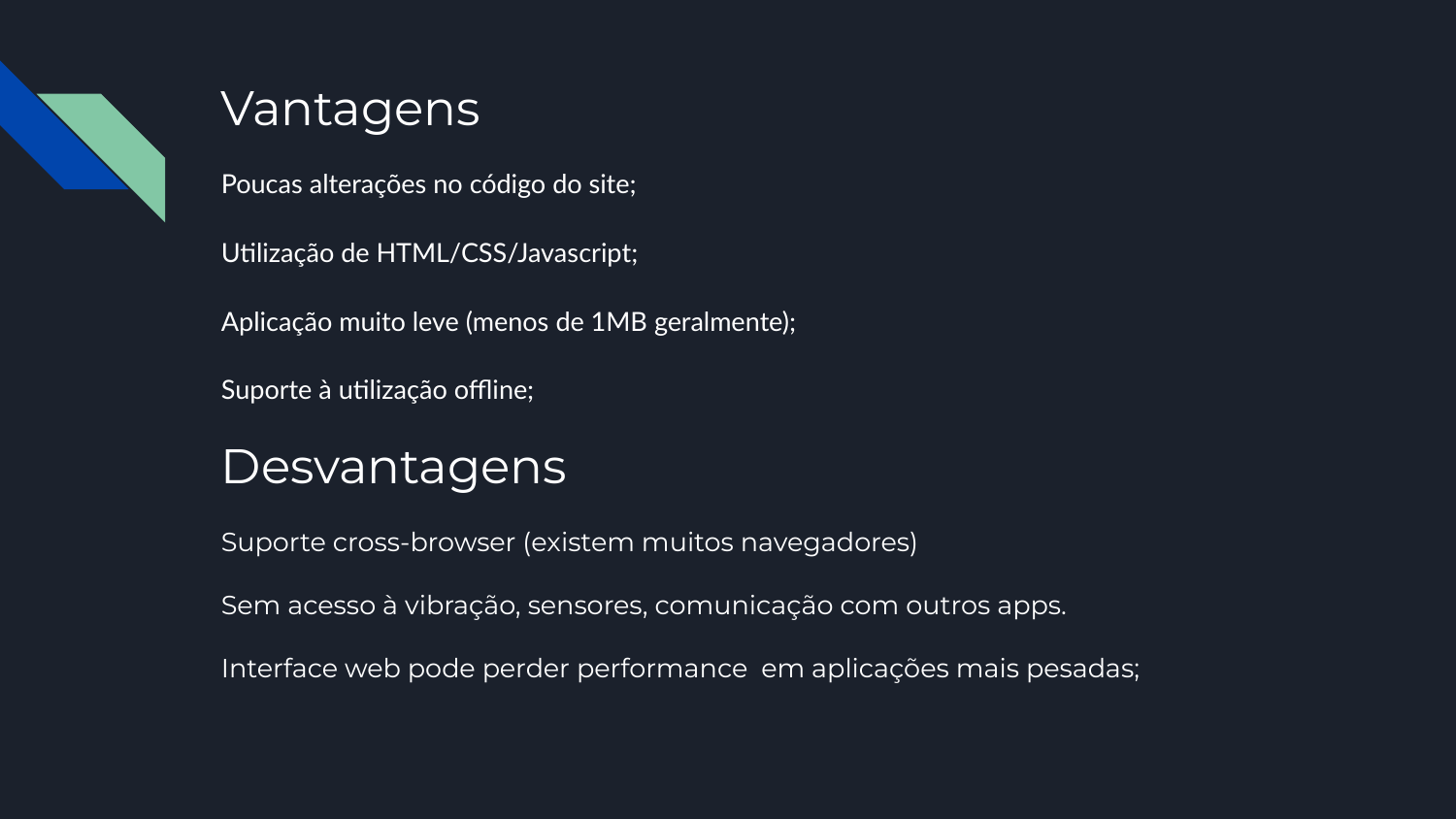

# Vantagens
Poucas alterações no código do site;
Utilização de HTML/CSS/Javascript;
Aplicação muito leve (menos de 1MB geralmente);
Suporte à utilização offline;

Desvantagens

Suporte cross-browser (existem muitos navegadores)

Sem acesso à vibração, sensores, comunicação com outros apps.

Interface web pode perder performance  em aplicações mais pesadas;